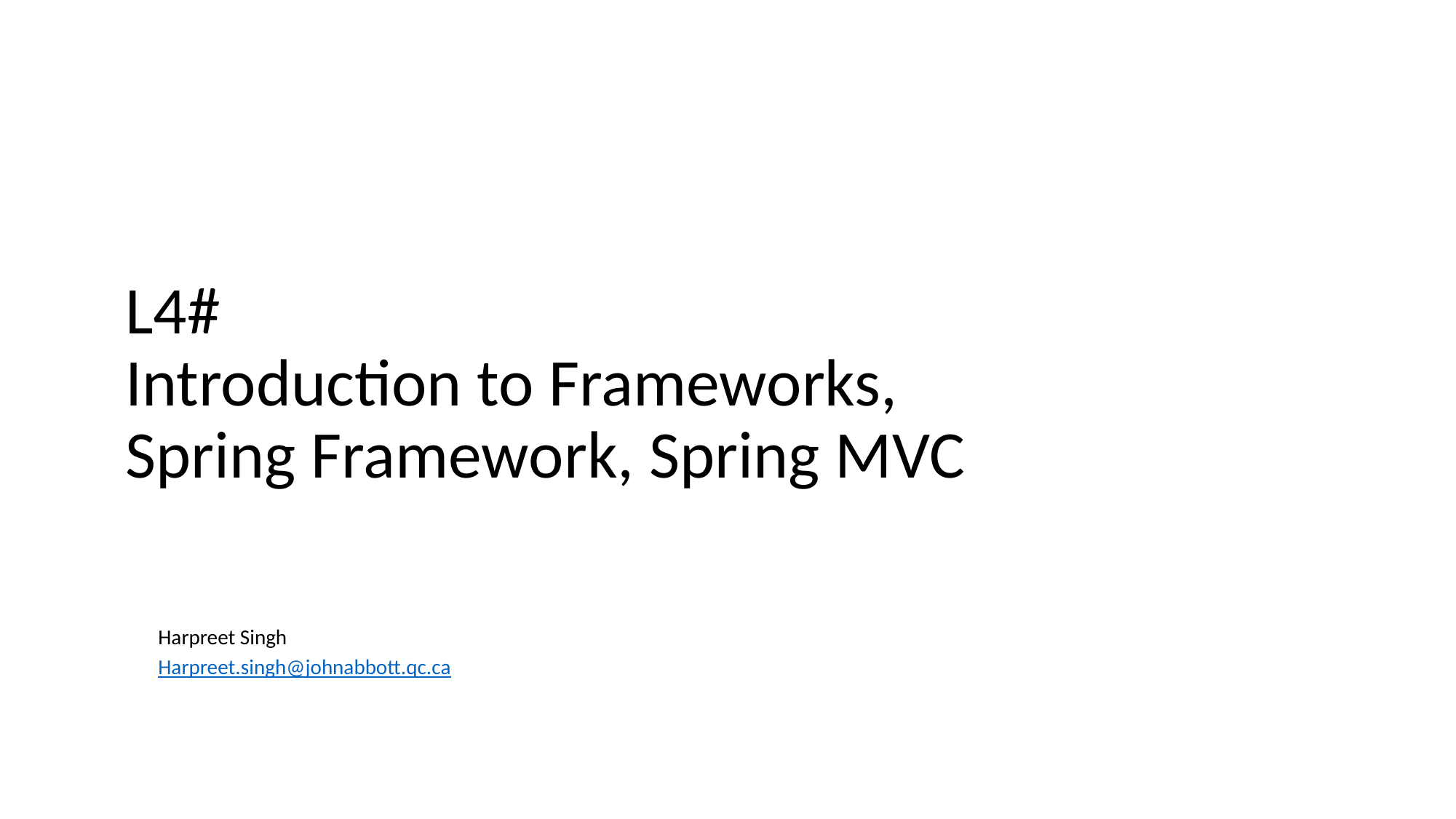

# L4# Introduction to Frameworks, Spring Framework, Spring MVC

Harpreet Singh
Harpreet.singh@johnabbott.qc.ca